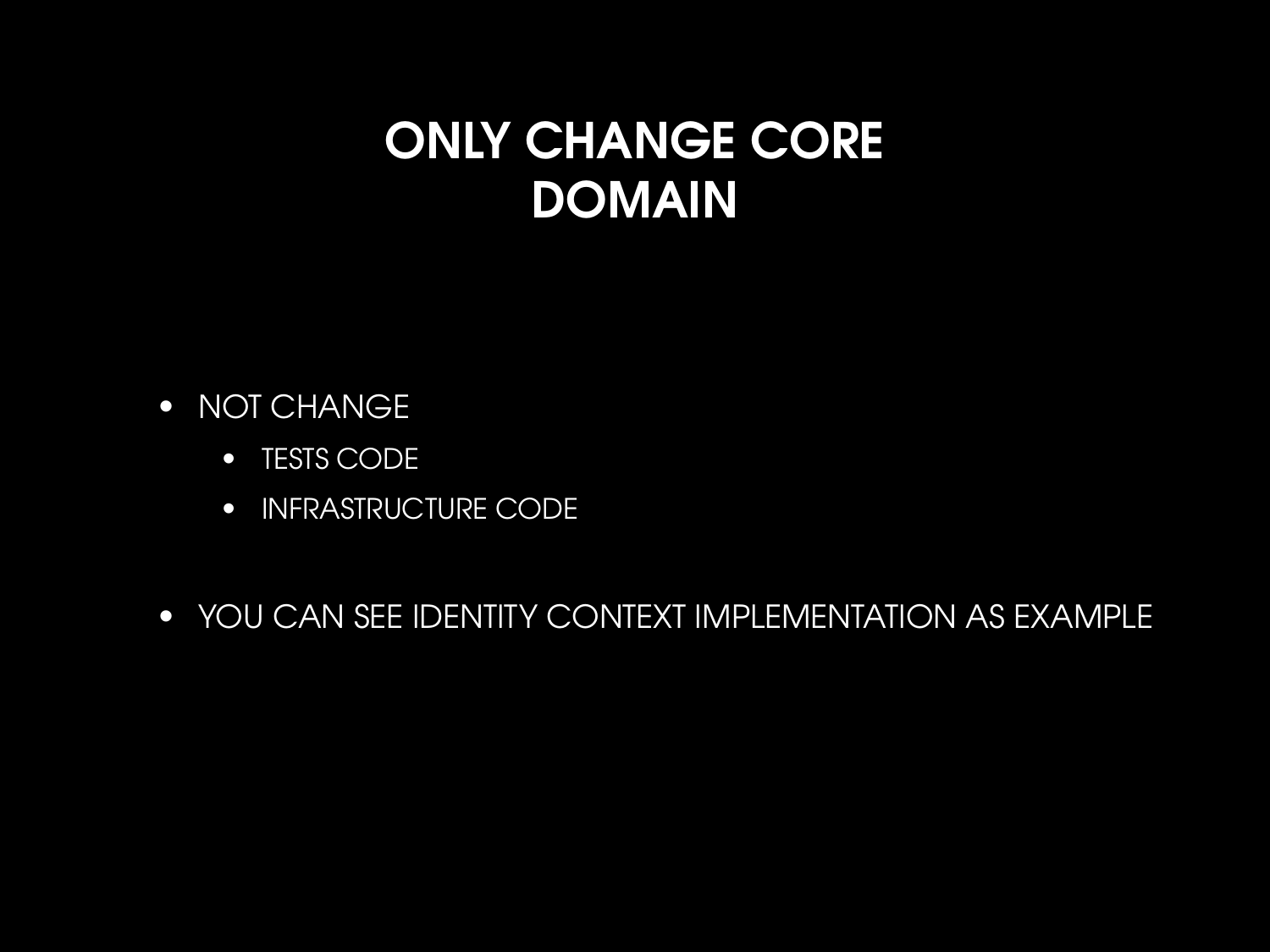

# Only change core Domain
Not change
Tests code
Infrastructure code

You can see Identity context implementation as example